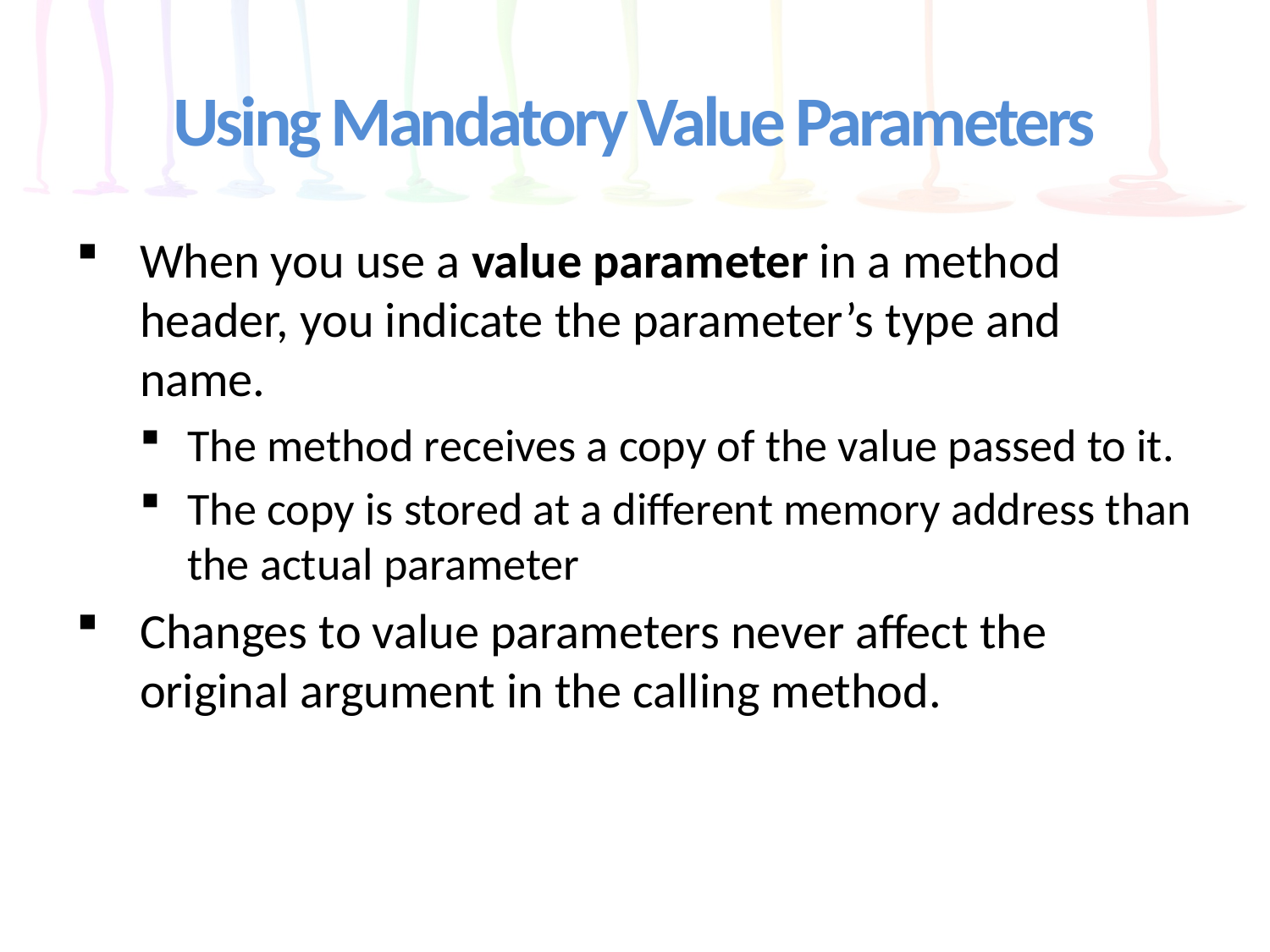

# Using Mandatory Value Parameters
When you use a value parameter in a method header, you indicate the parameter’s type and name.
The method receives a copy of the value passed to it.
The copy is stored at a different memory address than the actual parameter
Changes to value parameters never affect the original argument in the calling method.